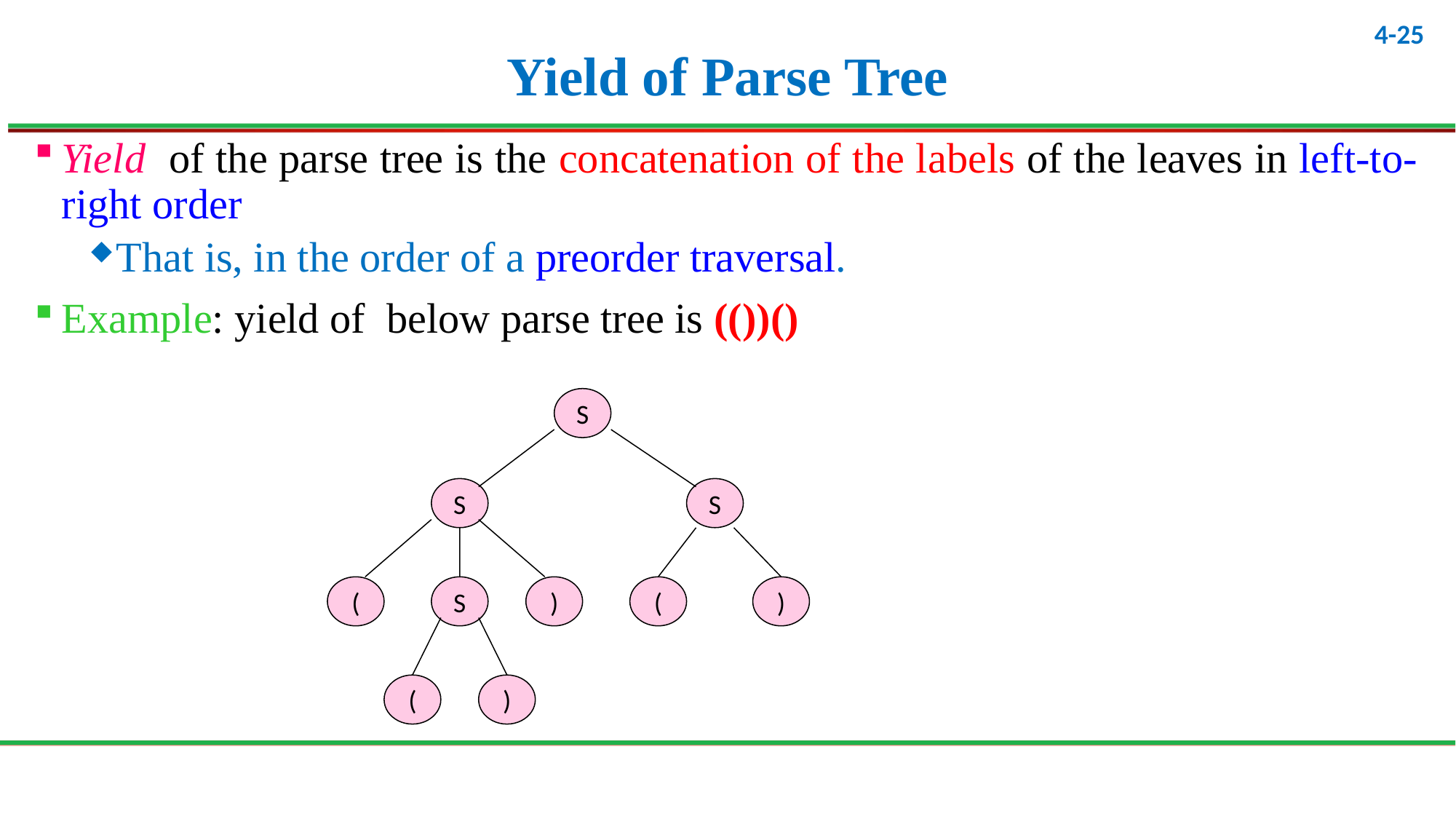

# Yield of Parse Tree
Yield  of the parse tree is the concatenation of the labels of the leaves in left-to-right order
That is, in the order of a preorder traversal.
Example: yield of  below parse tree is (())()

S

S
S

(
S
)

(
)

(
)
25